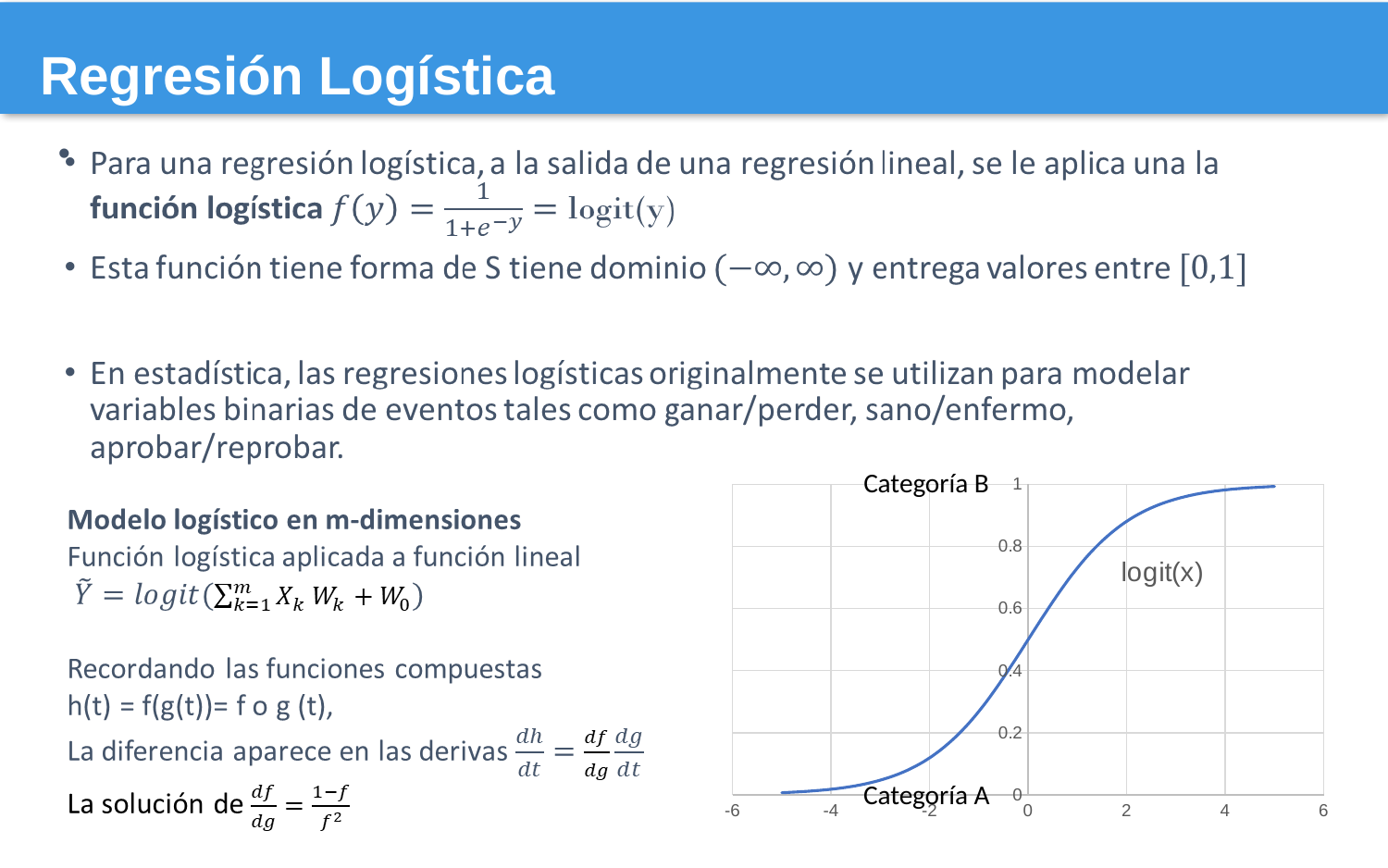

# Regresión Logística

Categoría B

### Chart: logit(x)

| Category | logistic(x) |
|---|---|
Categoría A